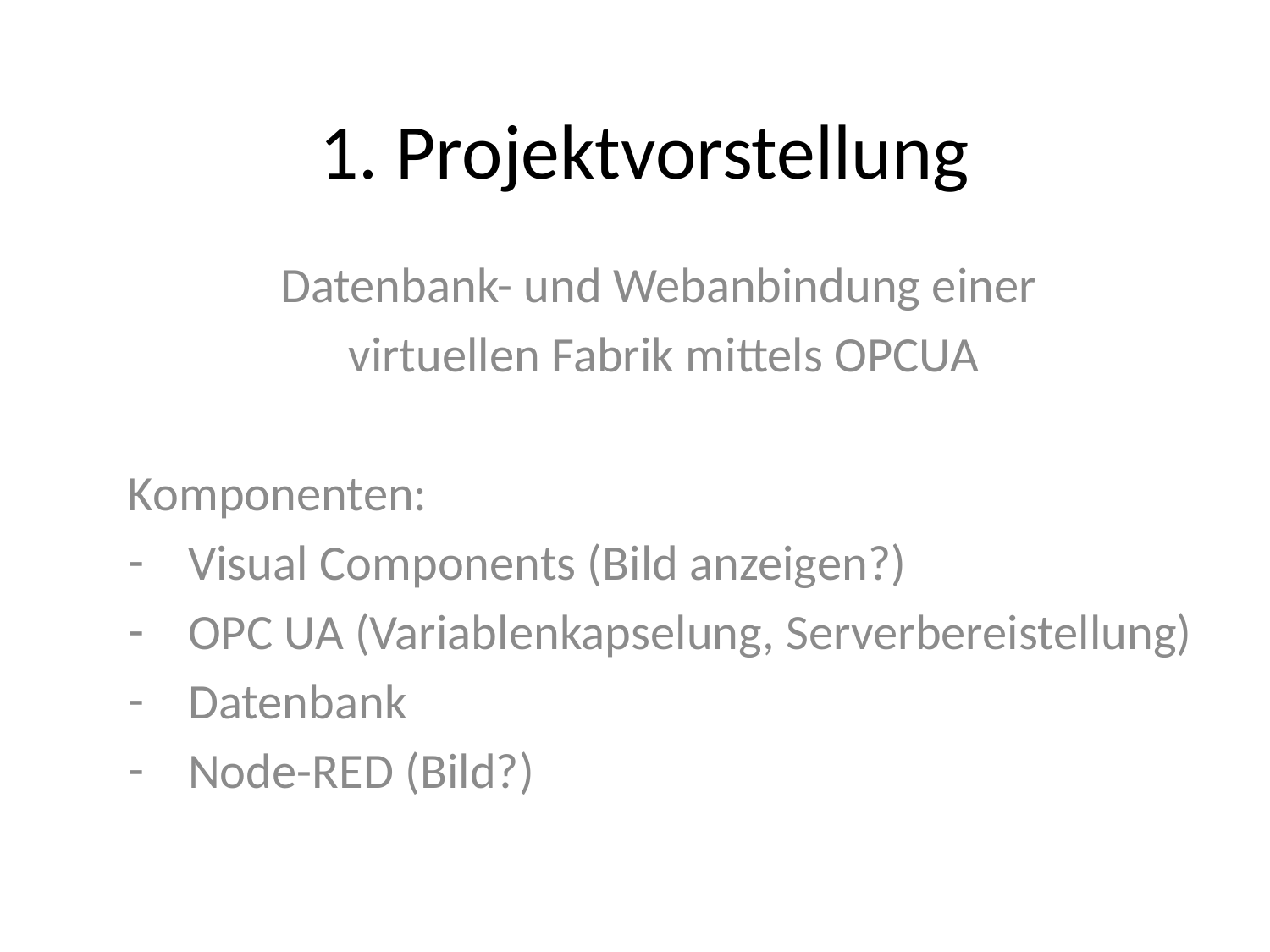

# 1. Projektvorstellung
Datenbank- und Webanbindung einer
virtuellen Fabrik mittels OPCUA

Komponenten:
Visual Components (Bild anzeigen?)
OPC UA (Variablenkapselung, Serverbereistellung)
Datenbank
Node-RED (Bild?)